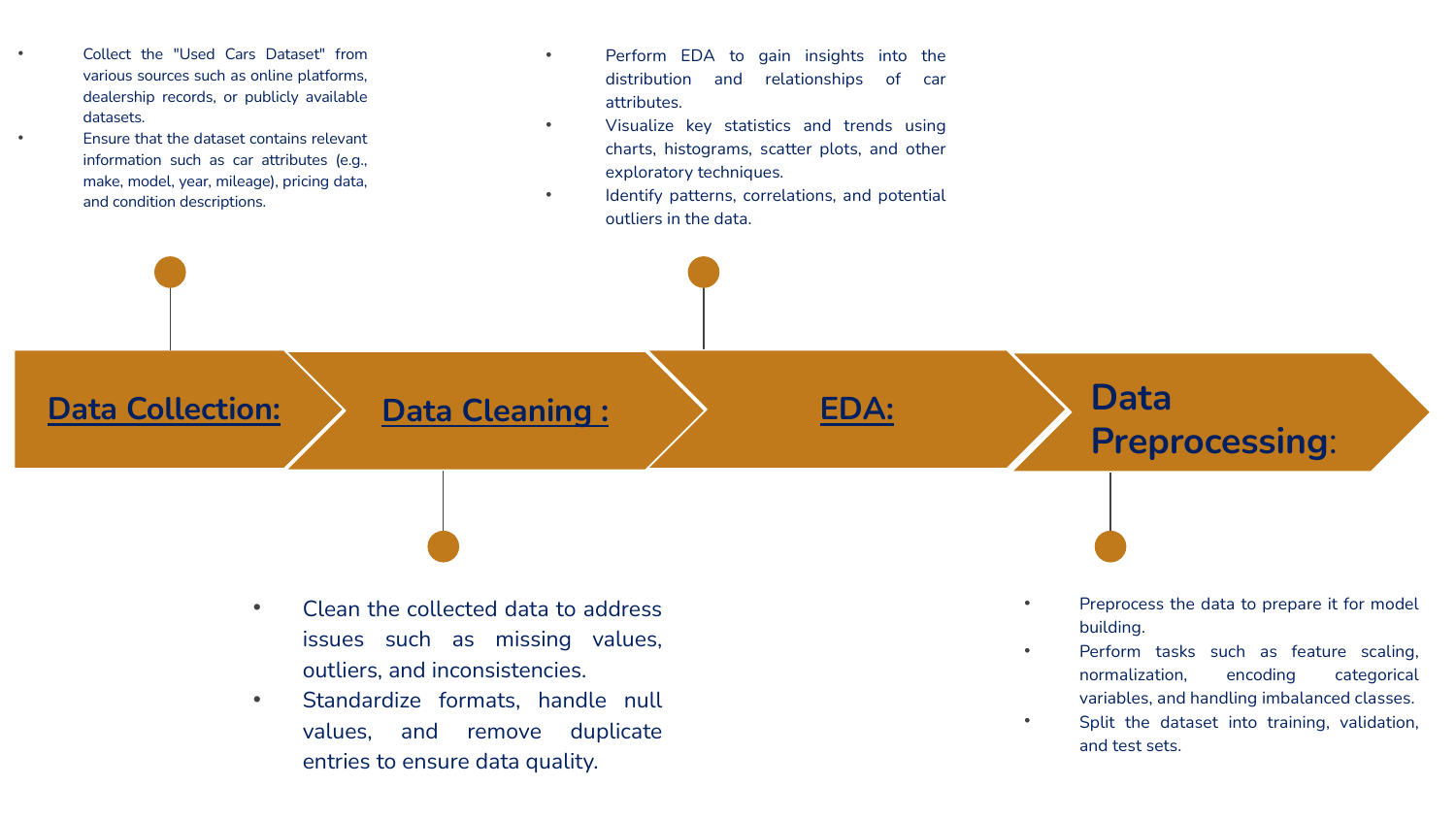

Collect the "Used Cars Dataset" from various sources such as online platforms, dealership records, or publicly available datasets.
Ensure that the dataset contains relevant information such as car attributes (e.g., make, model, year, mileage), pricing data, and condition descriptions.

Perform EDA to gain insights into the distribution and relationships of car attributes.
Visualize key statistics and trends using charts, histograms, scatter plots, and other exploratory techniques.
Identify patterns, correlations, and potential outliers in the data.

EDA:
Data Collection:
Data Cleaning :

Data Preprocessing:

Clean the collected data to address issues such as missing values, outliers, and inconsistencies.
Standardize formats, handle null values, and remove duplicate entries to ensure data quality.

Preprocess the data to prepare it for model building.
Perform tasks such as feature scaling, normalization, encoding categorical variables, and handling imbalanced classes.
Split the dataset into training, validation, and test sets.